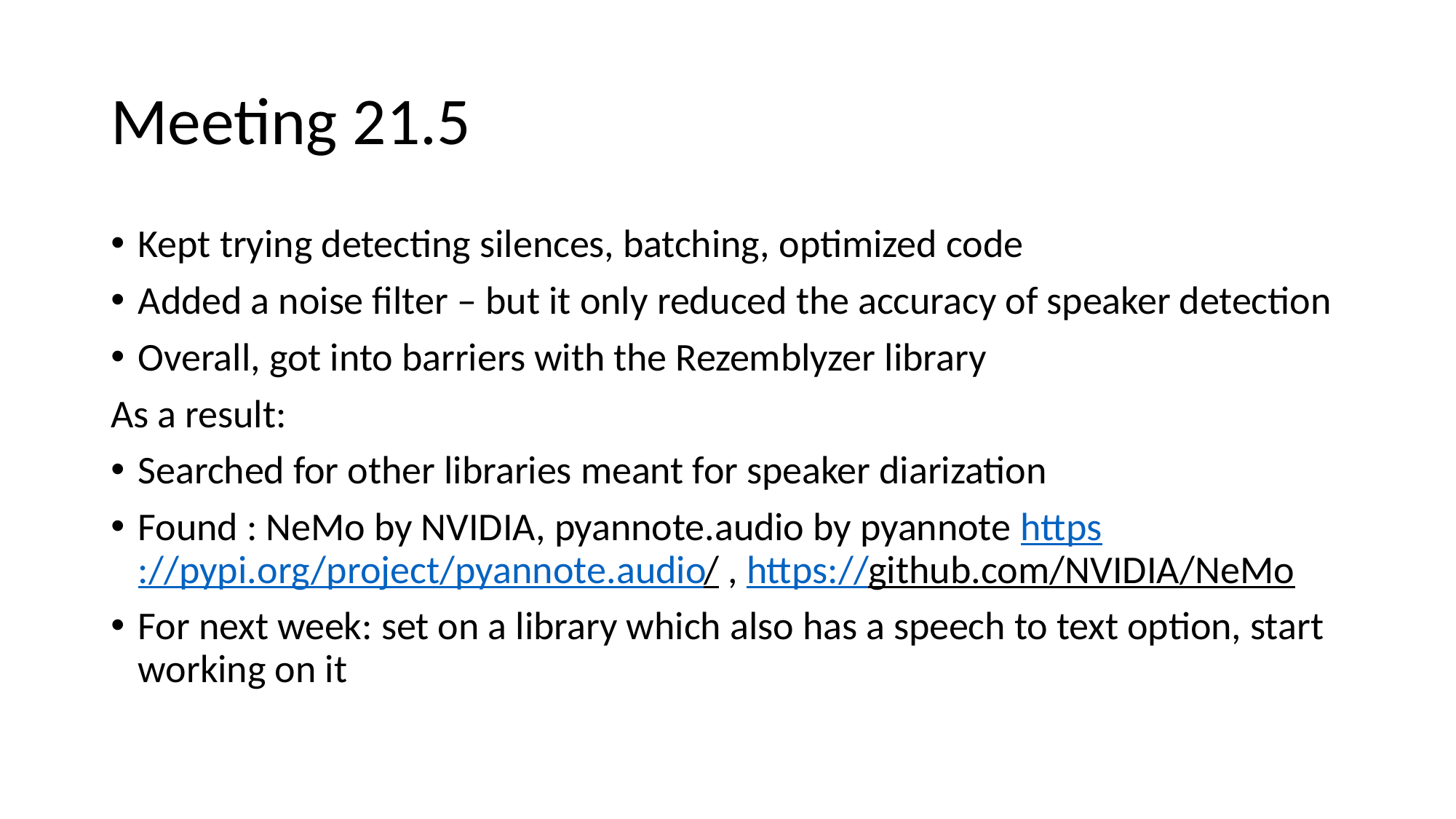

# Meeting 21.5
Kept trying detecting silences, batching, optimized code
Added a noise filter – but it only reduced the accuracy of speaker detection
Overall, got into barriers with the Rezemblyzer library
As a result:
Searched for other libraries meant for speaker diarization
Found : NeMo by NVIDIA, pyannote.audio by pyannote https://pypi.org/project/pyannote.audio/ , https://github.com/NVIDIA/NeMo
For next week: set on a library which also has a speech to text option, start working on it